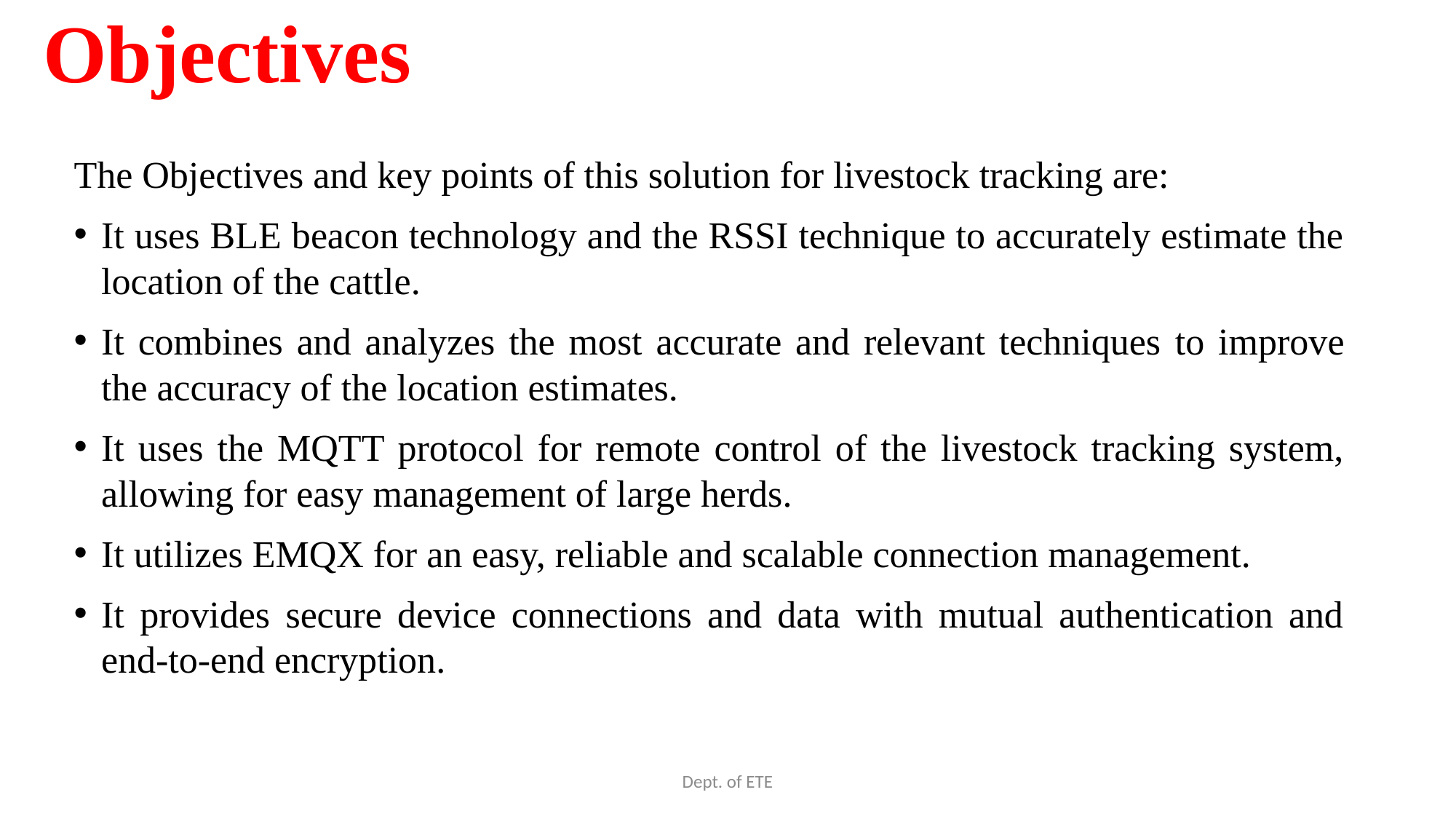

# Objectives
The Objectives and key points of this solution for livestock tracking are:
It uses BLE beacon technology and the RSSI technique to accurately estimate the location of the cattle.
It combines and analyzes the most accurate and relevant techniques to improve the accuracy of the location estimates.
It uses the MQTT protocol for remote control of the livestock tracking system, allowing for easy management of large herds.
It utilizes EMQX for an easy, reliable and scalable connection management.
It provides secure device connections and data with mutual authentication and end-to-end encryption.

Dept. of ETE
6